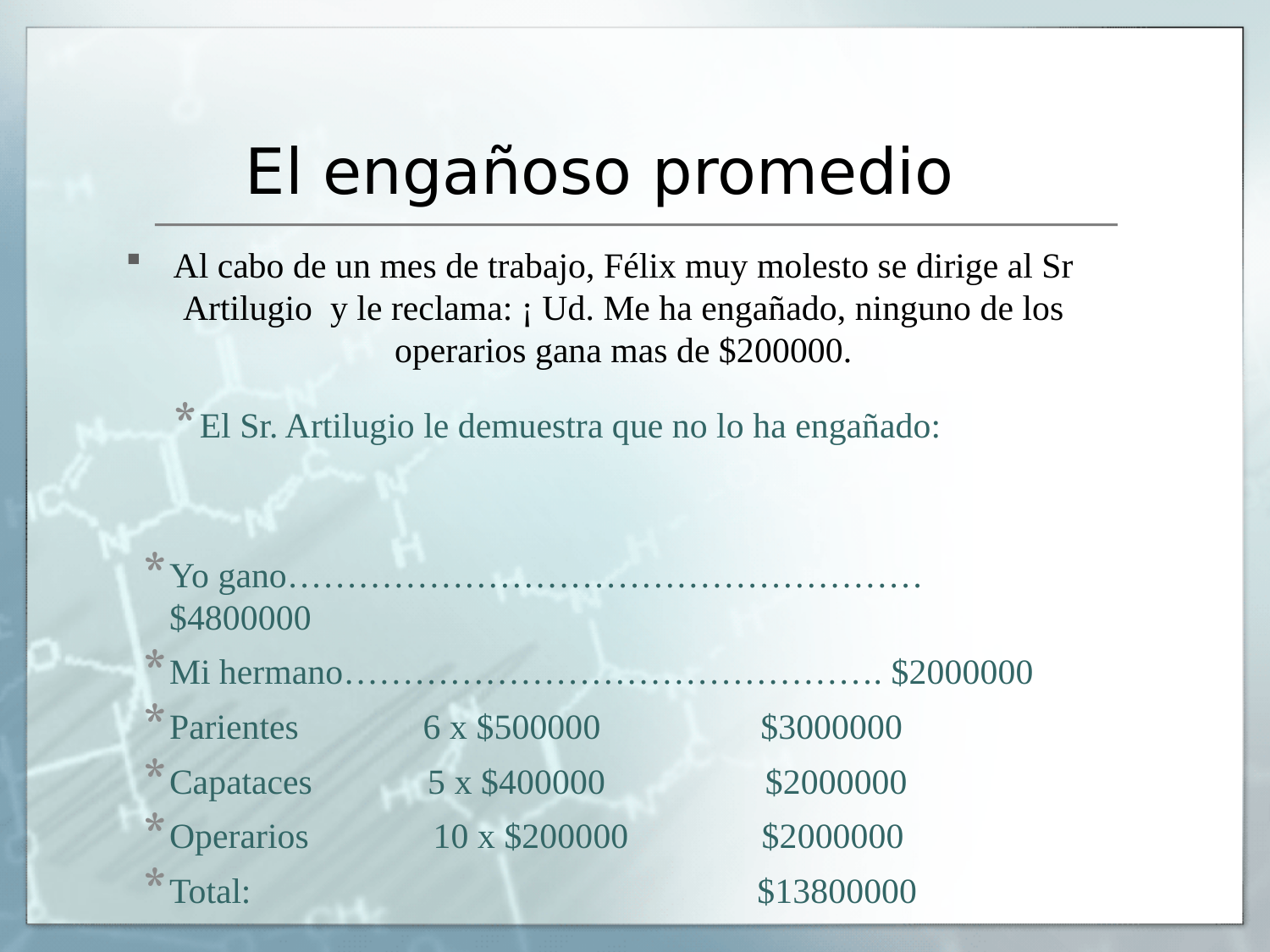

# El engañoso promedio
Al cabo de un mes de trabajo, Félix muy molesto se dirige al Sr Artilugio  y le reclama: ¡ Ud. Me ha engañado, ninguno de los operarios gana mas de $200000.
El Sr. Artilugio le demuestra que no lo ha engañado:
Yo gano……………………………………………… $4800000
Mi hermano………………………………………. $2000000
Parientes              6 x $500000                  $3000000
Capataces             5 x $400000                  $2000000
Operarios              10 x $200000               $2000000
Total:                                                         $13800000